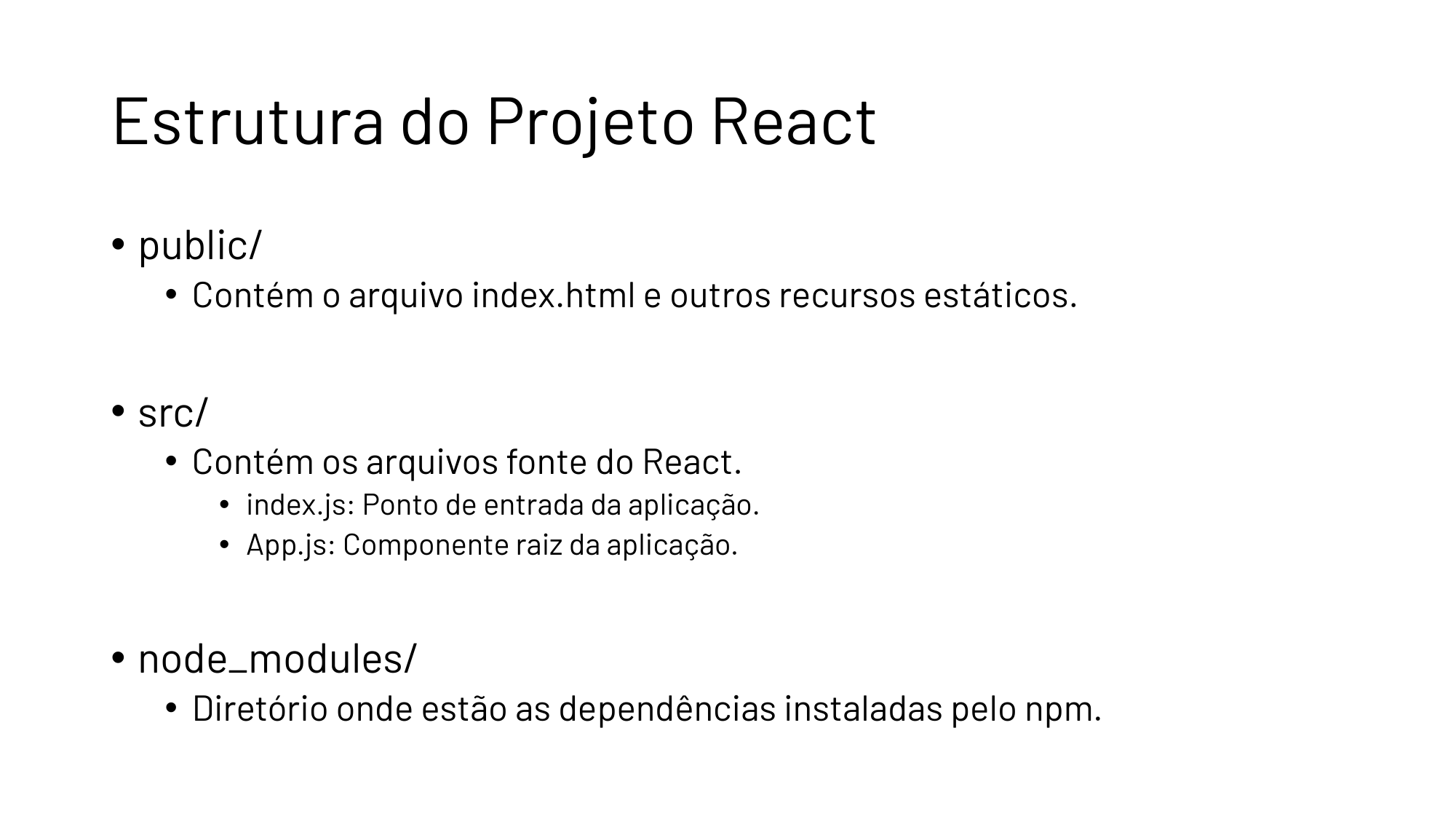

# Estrutura do Projeto React
public/
Contém o arquivo index.html e outros recursos estáticos.

src/
Contém os arquivos fonte do React.
index.js: Ponto de entrada da aplicação.
App.js: Componente raiz da aplicação.

node_modules/
Diretório onde estão as dependências instaladas pelo npm.